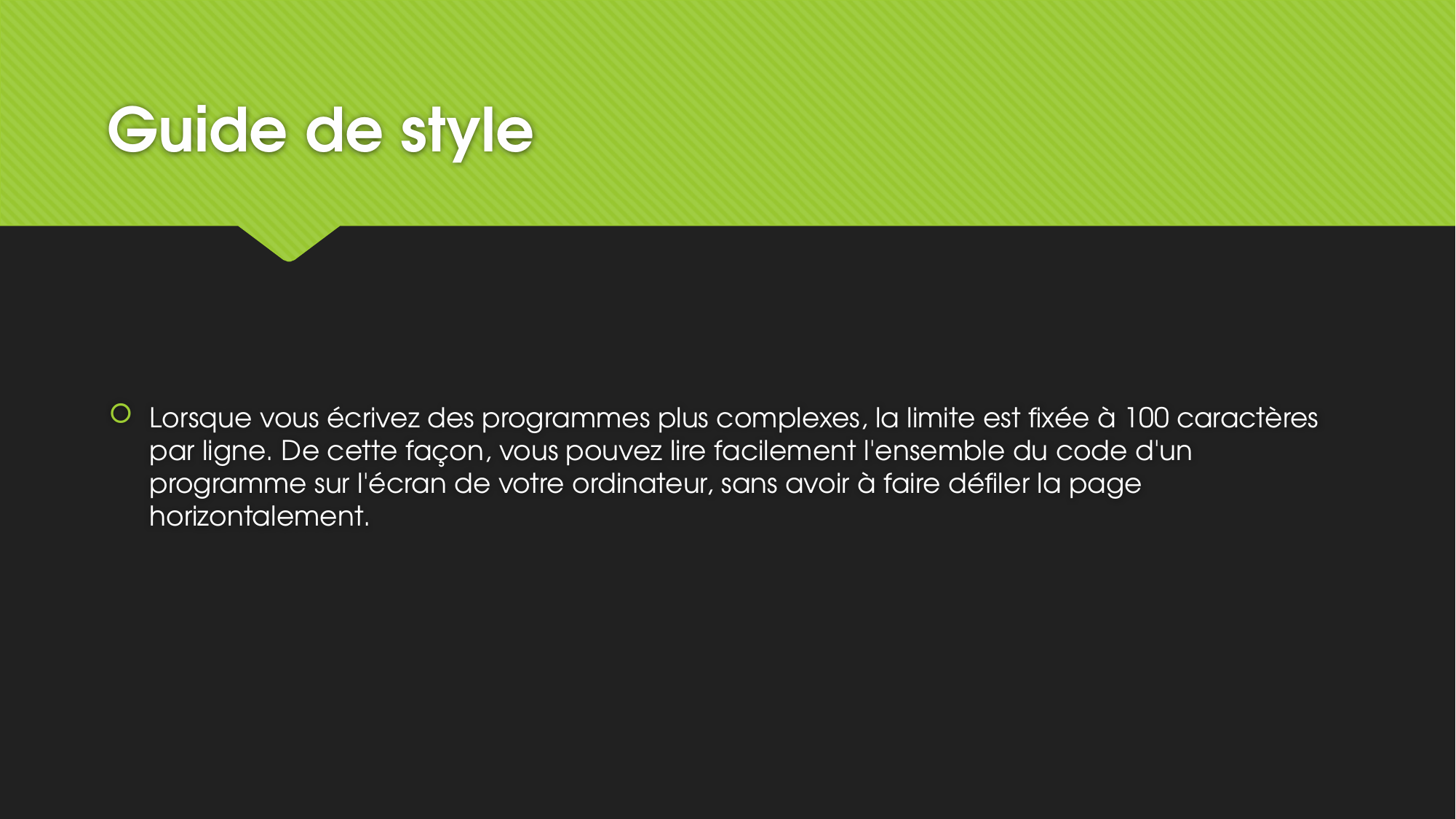

# Guide de style
Lorsque vous écrivez des programmes plus complexes, la limite est fixée à 100 caractères par ligne. De cette façon, vous pouvez lire facilement l'ensemble du code d'un programme sur l'écran de votre ordinateur, sans avoir à faire défiler la page horizontalement.